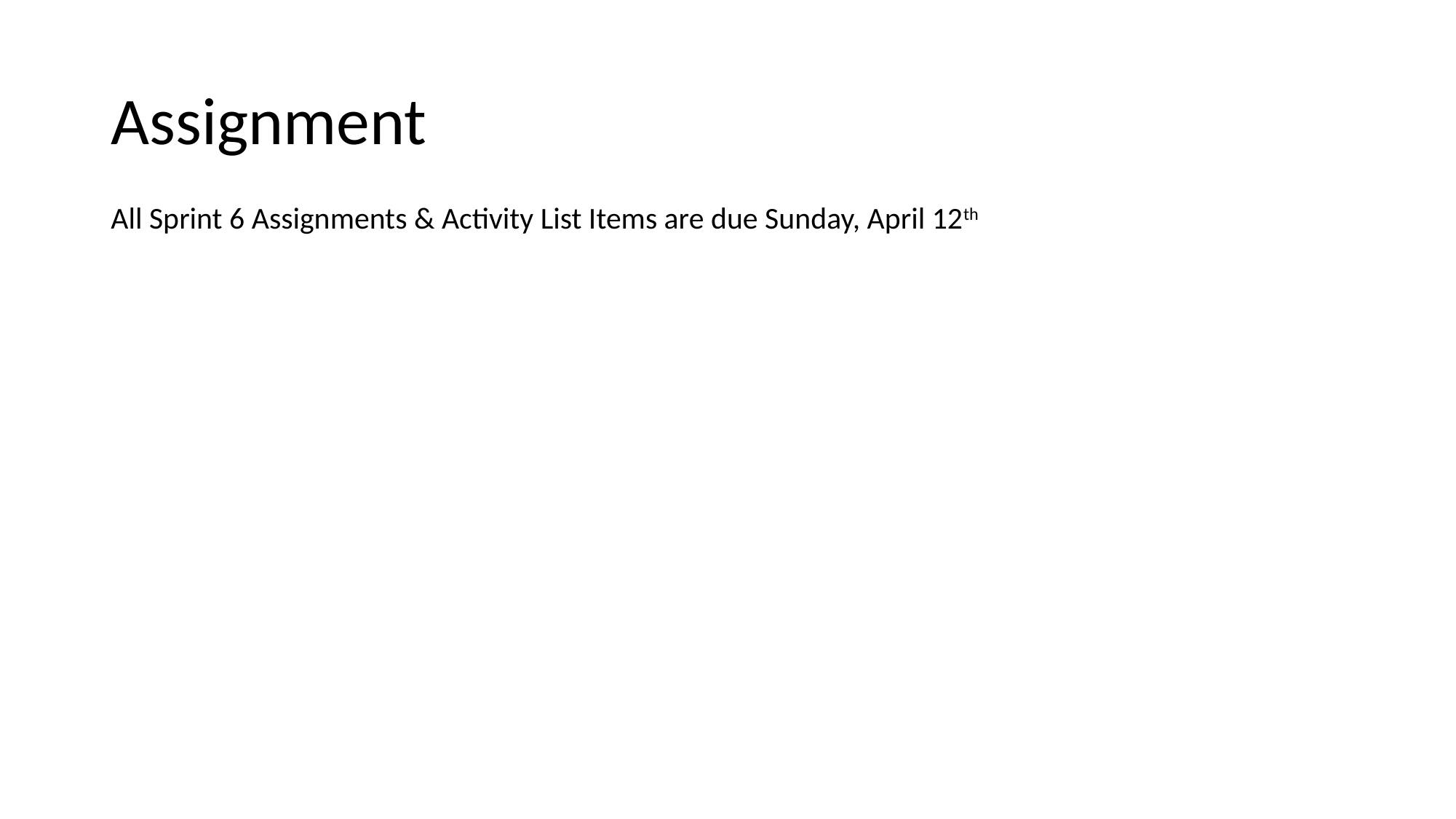

# Assignment
All Sprint 6 Assignments & Activity List Items are due Sunday, April 12th